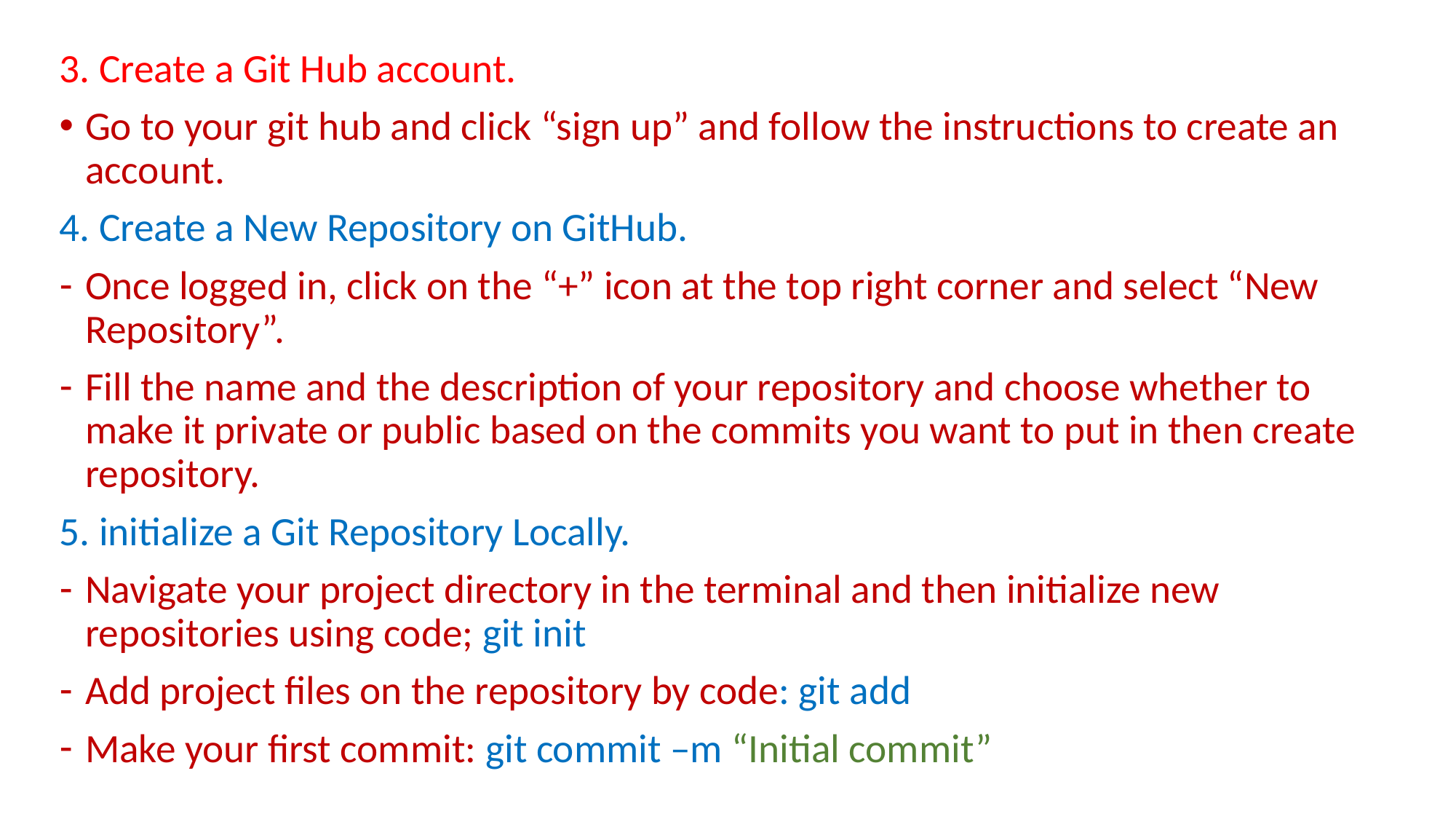

3. Create a Git Hub account.
Go to your git hub and click “sign up” and follow the instructions to create an account.
4. Create a New Repository on GitHub.
Once logged in, click on the “+” icon at the top right corner and select “New Repository”.
Fill the name and the description of your repository and choose whether to make it private or public based on the commits you want to put in then create repository.
5. initialize a Git Repository Locally.
Navigate your project directory in the terminal and then initialize new repositories using code; git init
Add project files on the repository by code: git add
Make your first commit: git commit –m “Initial commit”